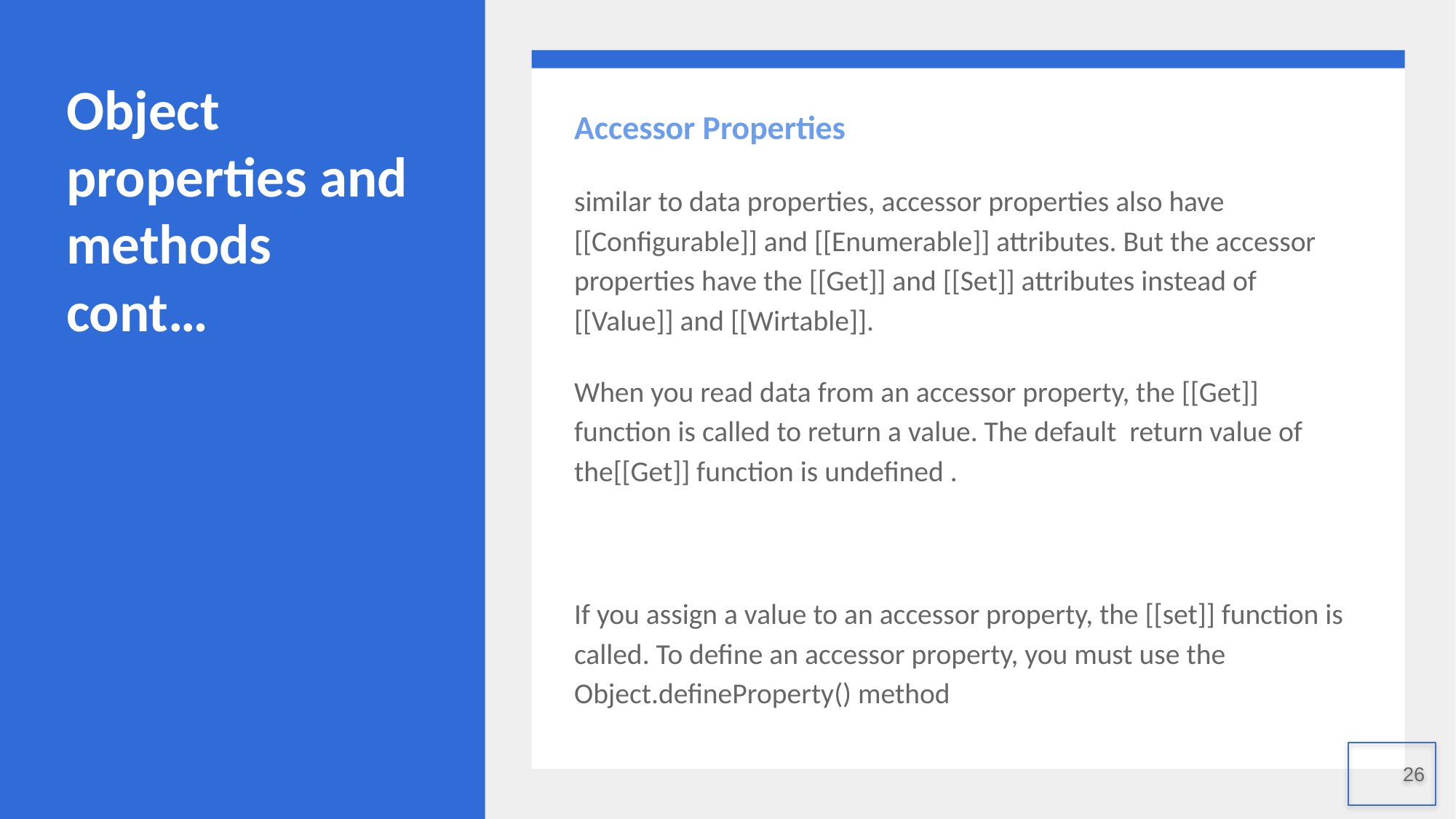

# Object properties and methods cont…
Accessor Properties
similar to data properties, accessor properties also have [[Configurable]] and [[Enumerable]] attributes. But the accessor properties have the [[Get]] and [[Set]] attributes instead of [[Value]] and [[Wirtable]].
When you read data from an accessor property, the [[Get]] function is called to return a value. The default  return value of the[[Get]] function is undefined .

If you assign a value to an accessor property, the [[set]] function is called. To define an accessor property, you must use the Object.defineProperty() method

26